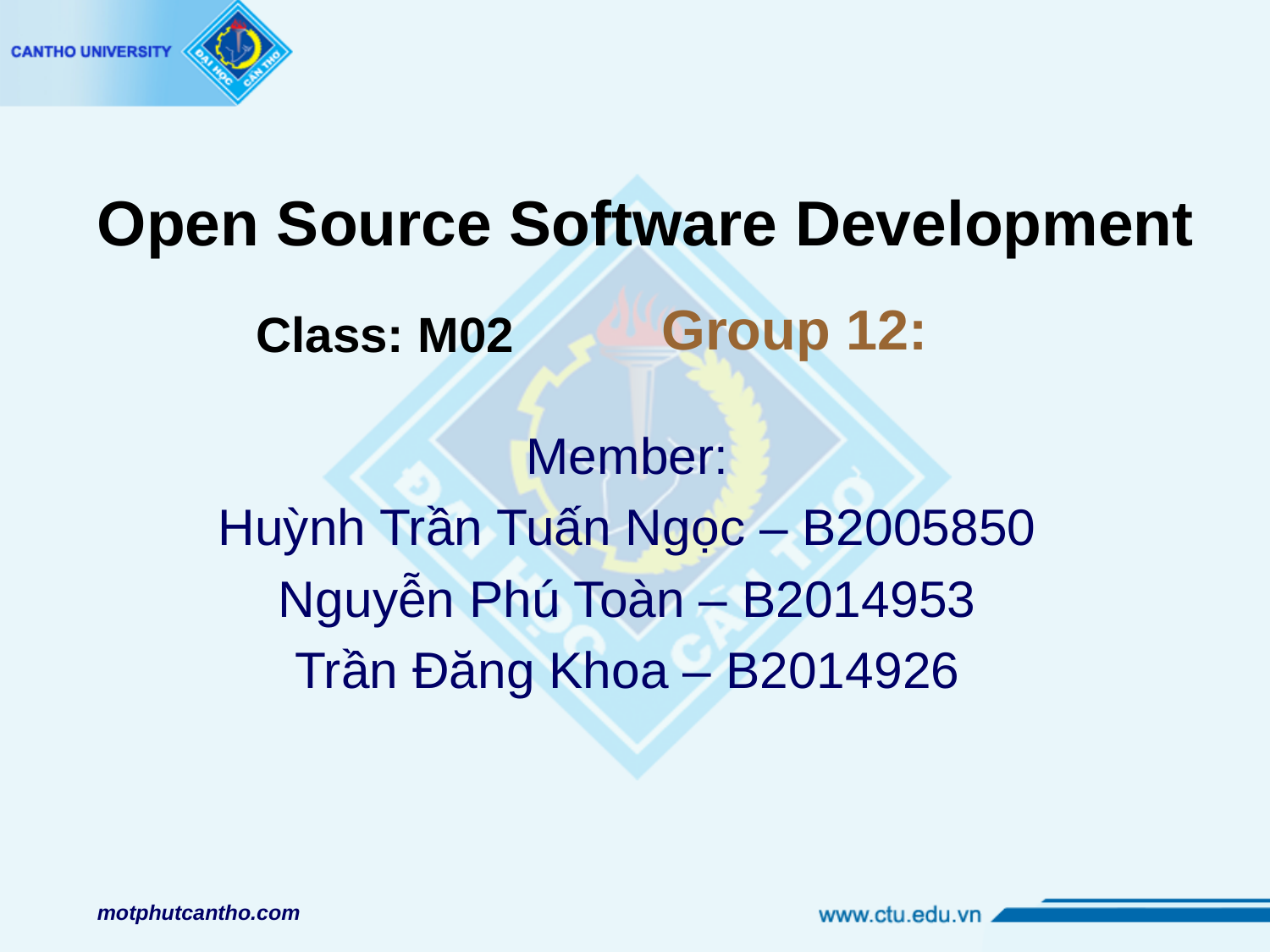

# Open Source Software Development
Group 12:
Class: M02

Member:
Huỳnh Trần Tuấn Ngọc – B2005850
Nguyễn Phú Toàn – B2014953
Trần Đăng Khoa – B2014926
motphutcantho.com